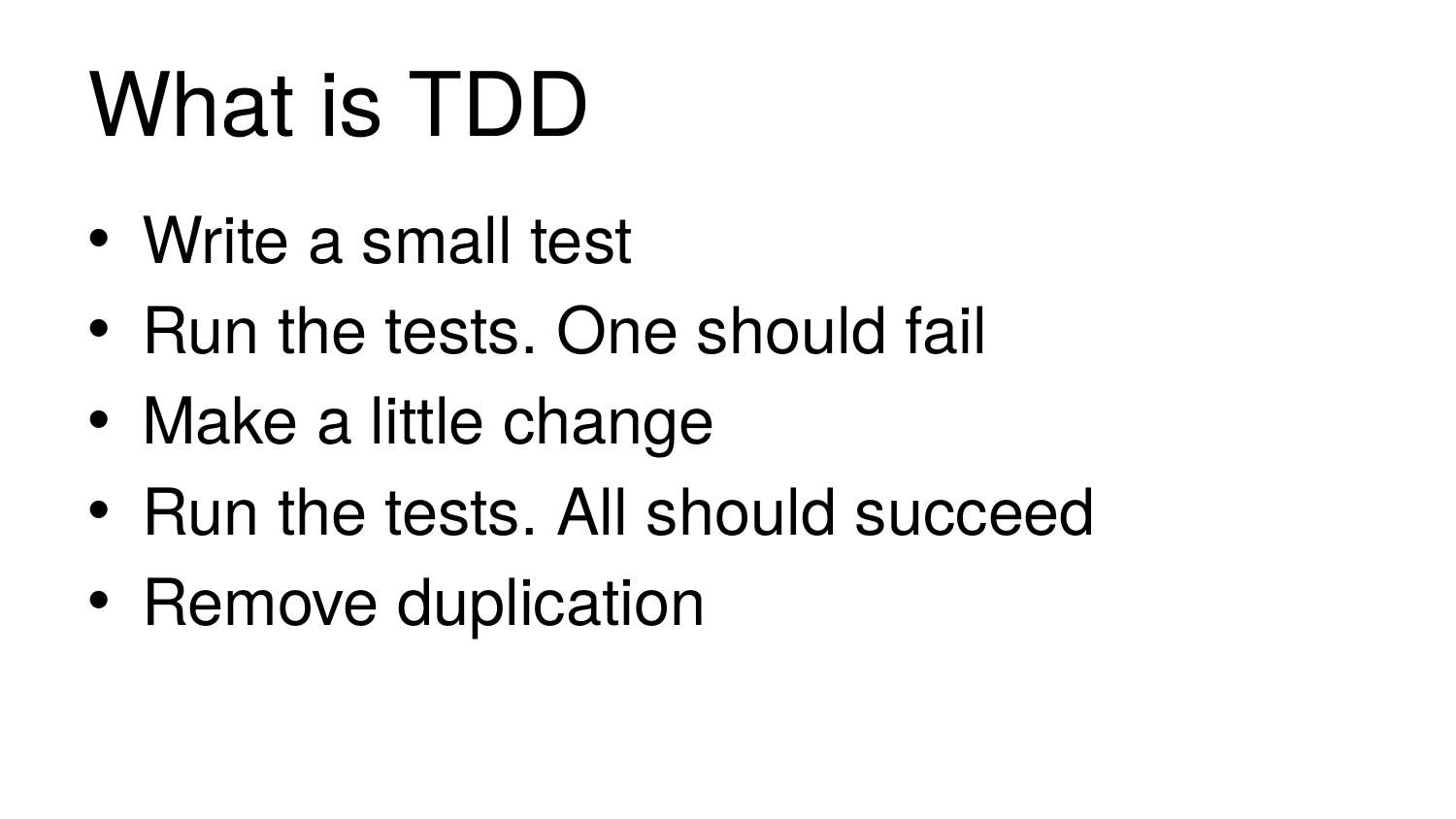

# What is TDD
Write a small test
Run the tests. One should fail
Make a little change
Run the tests. All should succeed
Remove duplication